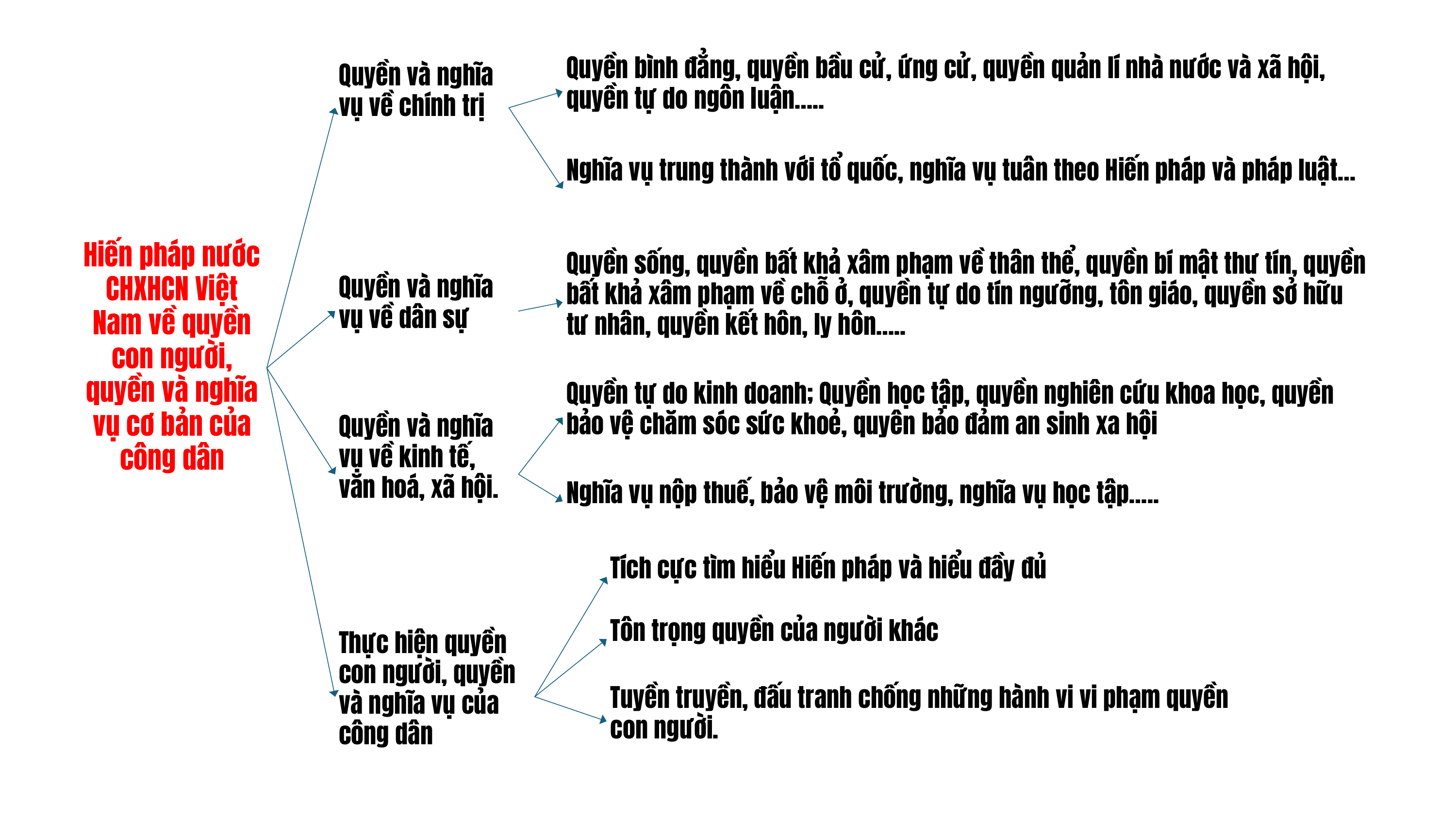

Quyền bình đẳng, quyền bầu cử, ứng cử, quyền quản lí nhà nước và xã hội, quyền tự do ngôn luận…..

Quyền và nghĩa vụ về chính trị

Nghĩa vụ trung thành với tổ quốc, nghĩa vụ tuân theo Hiến pháp và pháp luật…

Hiến pháp nước CHXHCN Việt Nam về quyền con người, quyền và nghĩa vụ cơ bản của công dân

Quyền sống, quyền bất khả xâm phạm về thân thể, quyền bí mật thư tín, quyền bất khả xâm phạm về chỗ ở, quyền tự do tín ngưỡng, tôn giáo, quyền sở hữu tư nhân, quyền kết hôn, ly hôn…..

Quyền và nghĩa vụ về dân sự

Quyền tự do kinh doanh; Quyền học tập, quyền nghiên cứu khoa học, quyền bảo vệ chăm sóc sức khoẻ, quyên bảo đảm an sinh xa hội

Quyền và nghĩa vụ về kinh tế, văn hoá, xã hội.

Nghĩa vụ nộp thuế, bảo vệ môi trường, nghĩa vụ học tập…..

Tích cực tìm hiểu Hiến pháp và hiểu đầy đủ

Tôn trọng quyền của người khác

Thực hiện quyền con người, quyền và nghĩa vụ của công dân

Tuyền truyền, đấu tranh chống những hành vi vi phạm quyền con người.